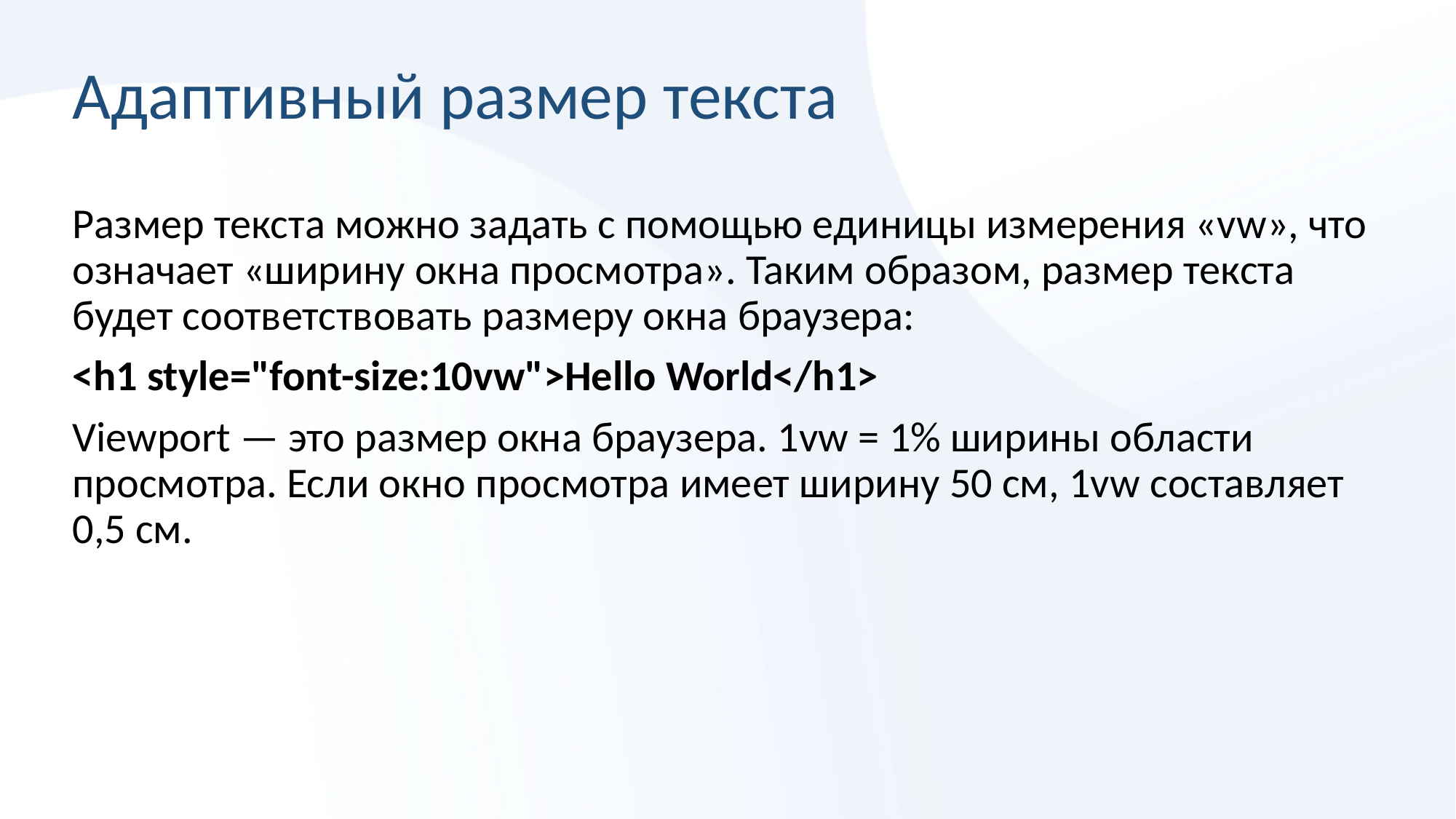

# Адаптивный размер текста
Размер текста можно задать с помощью единицы измерения «vw», что означает «ширину окна просмотра». Таким образом, размер текста будет соответствовать размеру окна браузера:
<h1 style="font-size:10vw">Hello World</h1>
Viewport — это размер окна браузера. 1vw = 1% ширины области просмотра. Если окно просмотра имеет ширину 50 см, 1vw составляет 0,5 см.